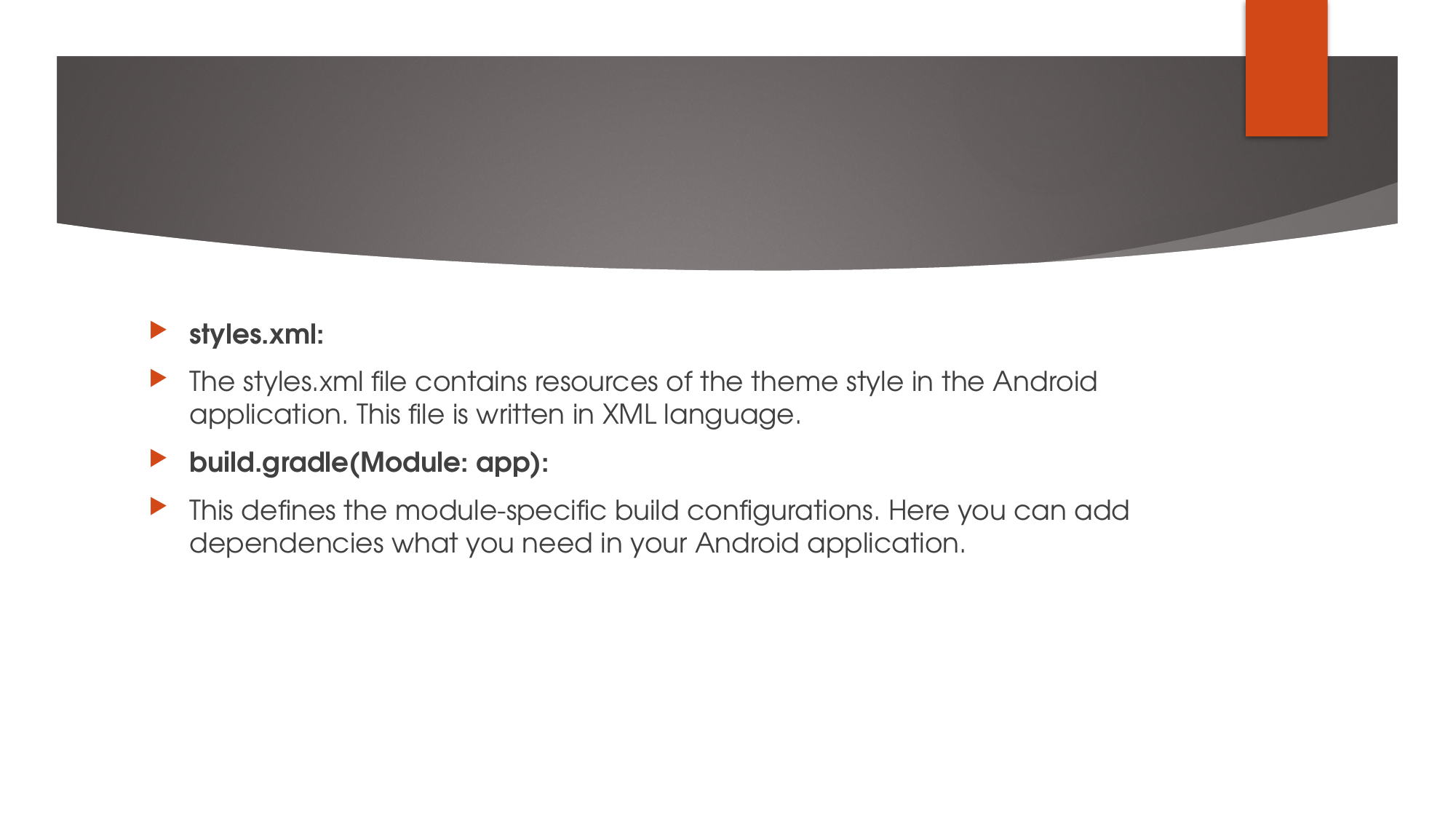

#
styles.xml:
The styles.xml file contains resources of the theme style in the Android application. This file is written in XML language.
build.gradle(Module: app):
This defines the module-specific build configurations. Here you can add dependencies what you need in your Android application.